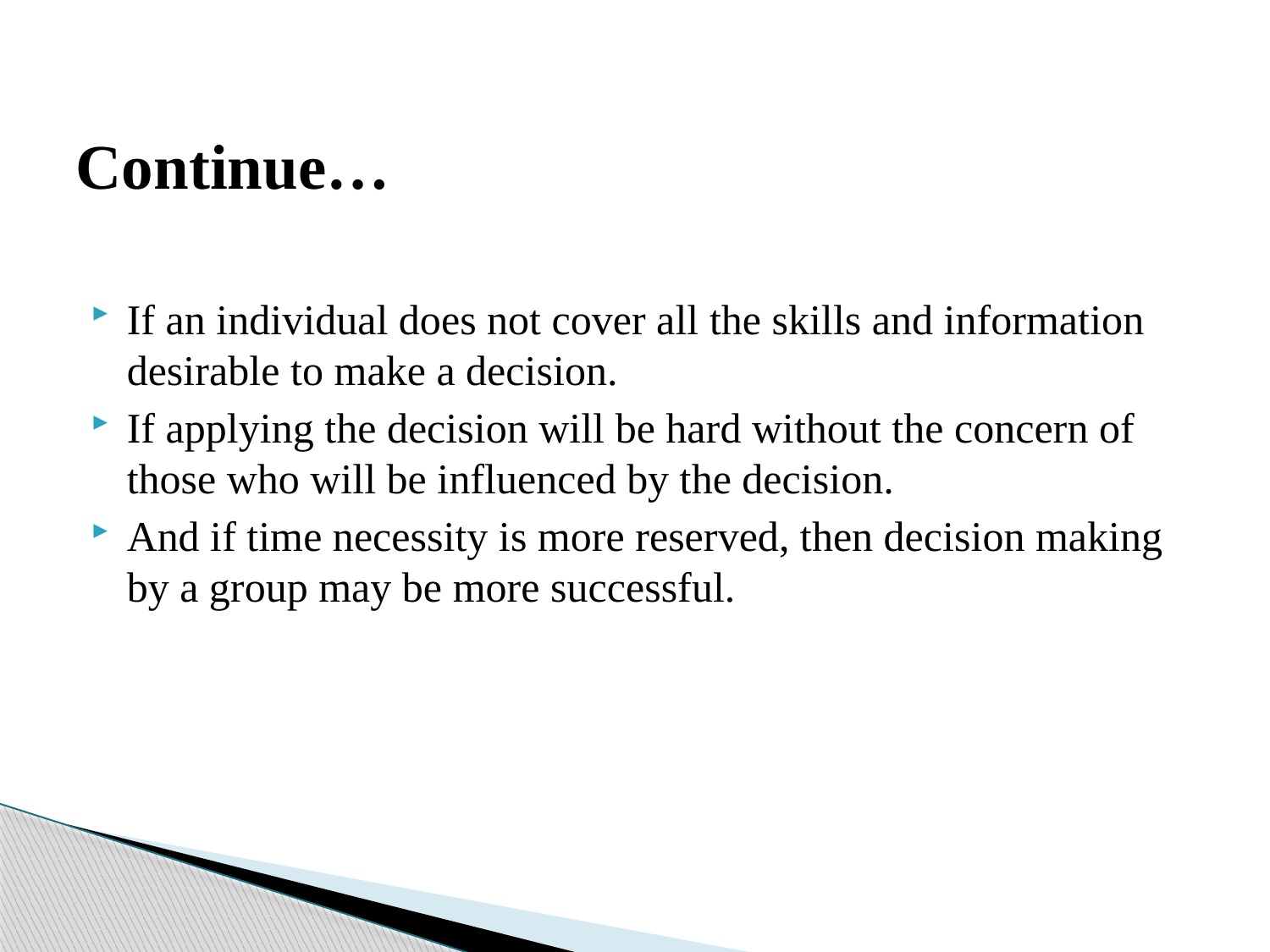

# Continue…
If an individual does not cover all the skills and information desirable to make a decision.
If applying the decision will be hard without the concern of those who will be influenced by the decision.
And if time necessity is more reserved, then decision making by a group may be more successful.